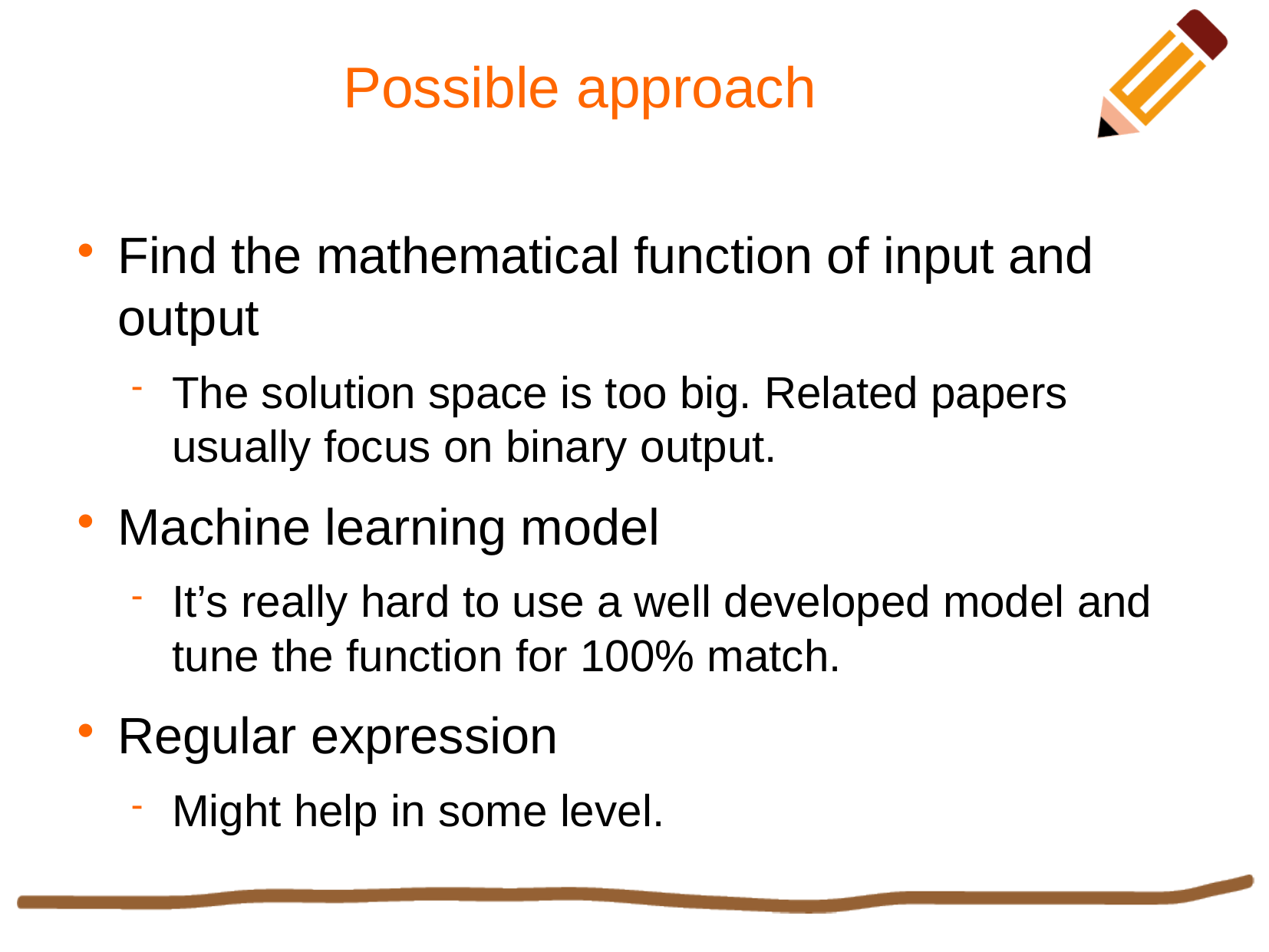

Possible approach
Find the mathematical function of input and output
The solution space is too big. Related papers usually focus on binary output.
Machine learning model
It’s really hard to use a well developed model and tune the function for 100% match.
Regular expression
Might help in some level.